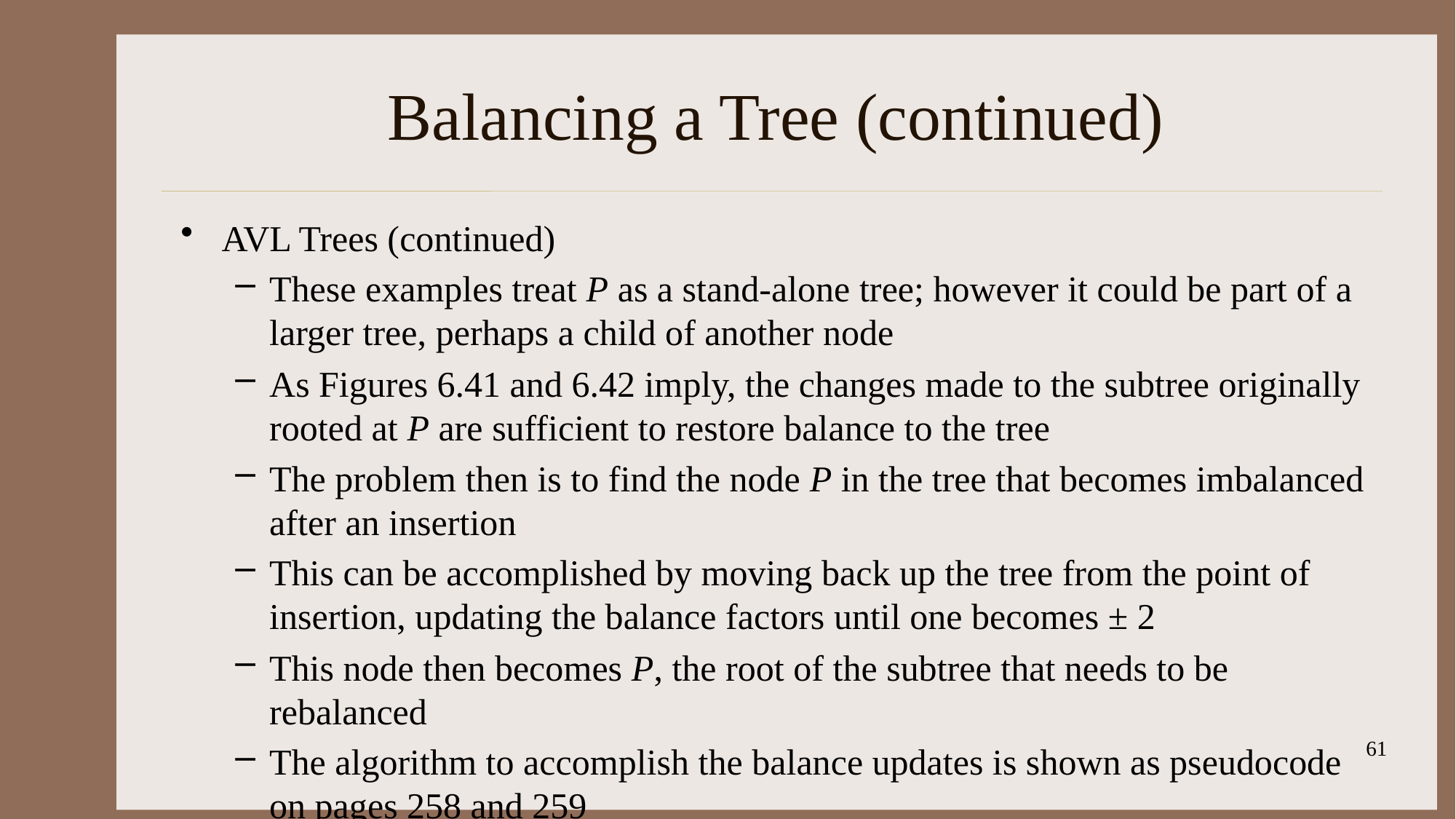

# Balancing a Tree (continued)
AVL Trees (continued)
These examples treat P as a stand-alone tree; however it could be part of a larger tree, perhaps a child of another node
As Figures 6.41 and 6.42 imply, the changes made to the subtree originally rooted at P are sufficient to restore balance to the tree
The problem then is to find the node P in the tree that becomes imbalanced after an insertion
This can be accomplished by moving back up the tree from the point of insertion, updating the balance factors until one becomes ± 2
This node then becomes P, the root of the subtree that needs to be rebalanced
The algorithm to accomplish the balance updates is shown as pseudocode on pages 258 and 259
61